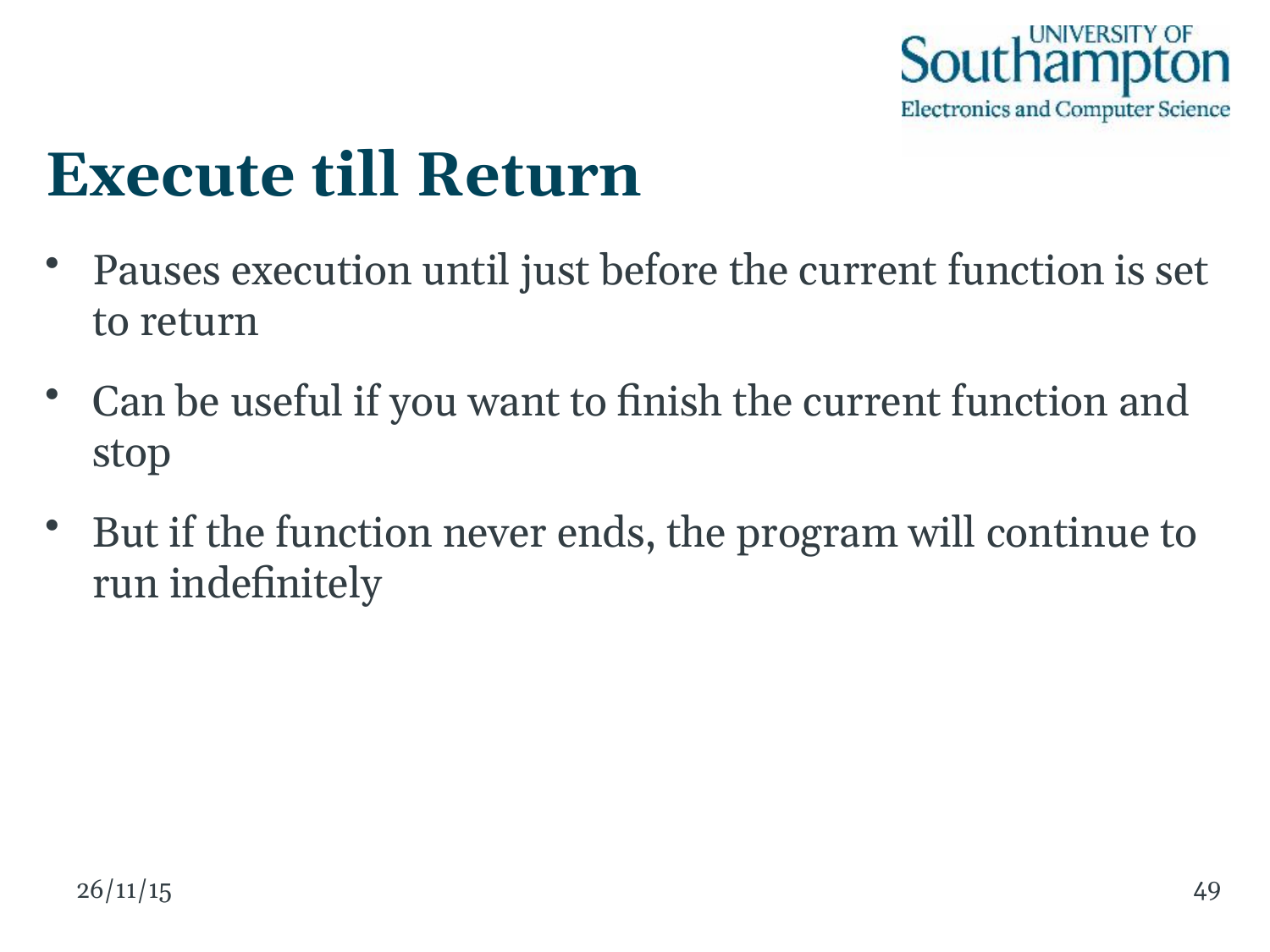

# Execute till Return
Pauses execution until just before the current function is set to return
Can be useful if you want to finish the current function and stop
But if the function never ends, the program will continue to run indefinitely
49
26/11/15